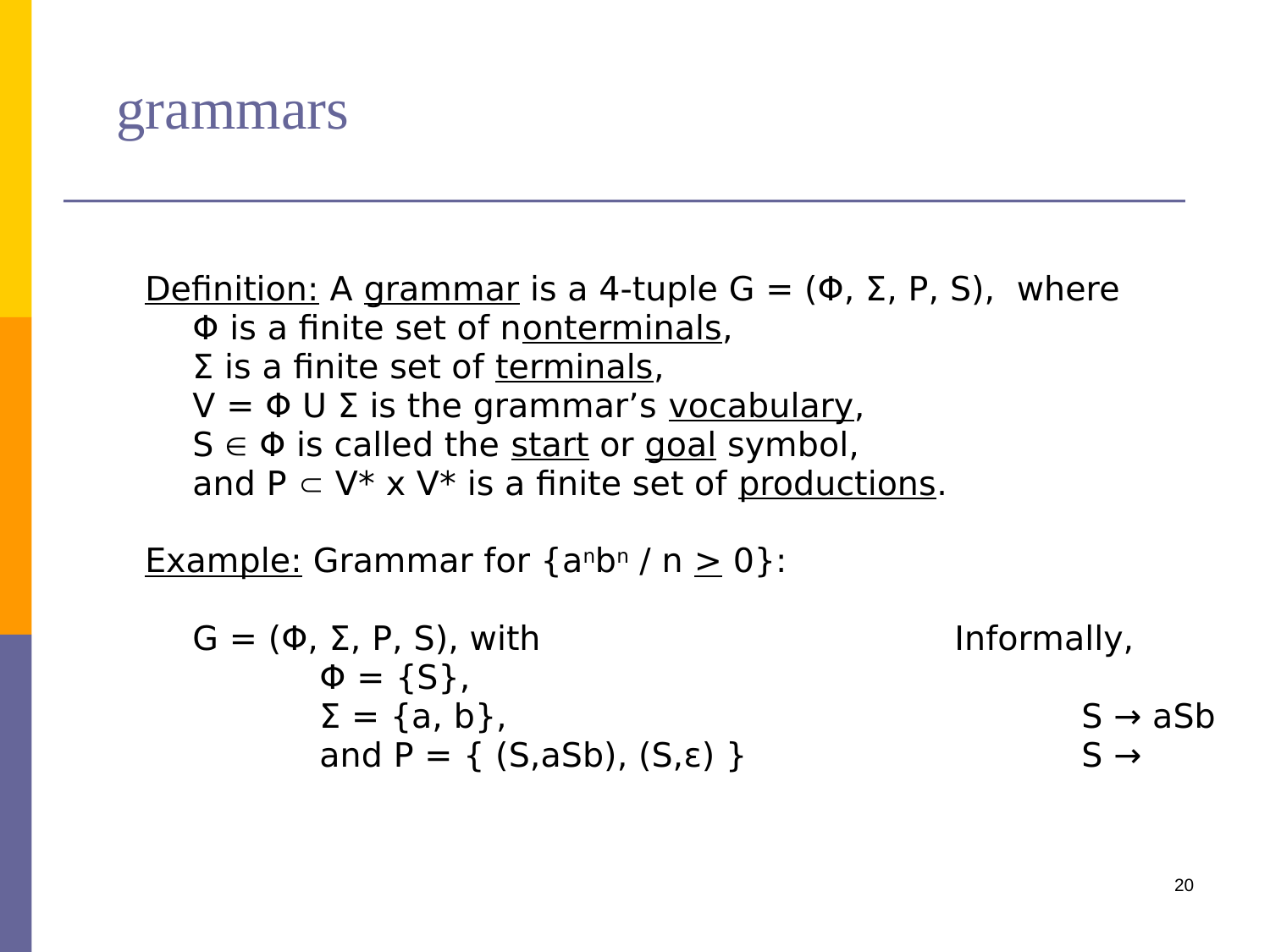

# grammars
Definition: A grammar is a 4-tuple G = (Φ, Σ, P, S),  where
	Φ is a finite set of nonterminals,
	Σ is a finite set of terminals,
	V = Φ U Σ is the grammar’s vocabulary,
	S ∈ Φ is called the start or goal symbol,
	and P ⊂ V* x V* is a finite set of productions.

Example: Grammar for {anbn / n > 0}:

	G = (Φ, Σ, P, S), with				Informally,
		Φ = {S},
		Σ = {a, b},					S → aSb
		and P = { (S,aSb), (S,ε) }			S →
20